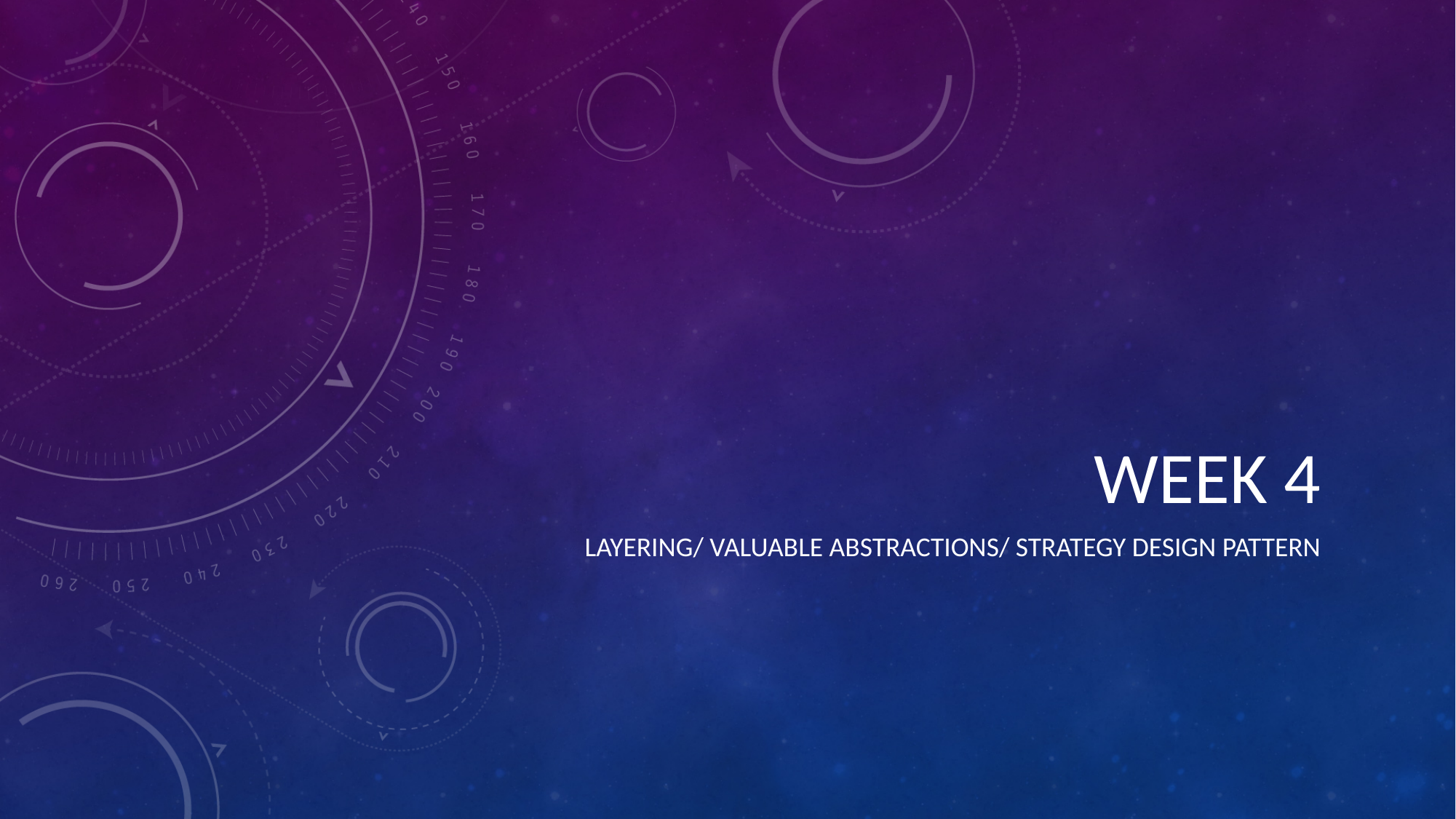

# Week 4
Layering/ Valuable Abstractions/ Strategy Design pattern